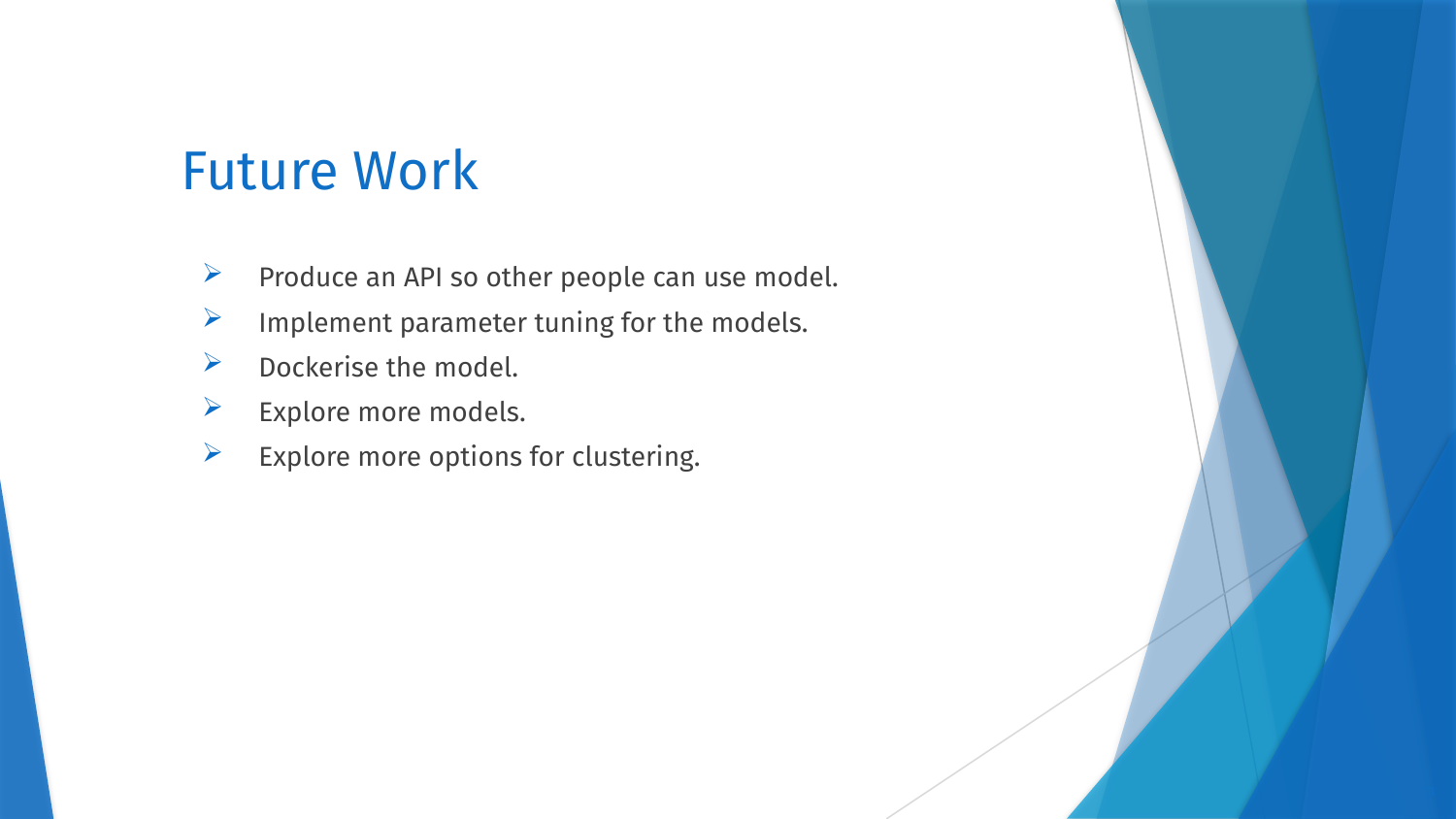

# Future Work
Produce an API so other people can use model.
Implement parameter tuning for the models.
Dockerise the model.
Explore more models.
Explore more options for clustering.

13